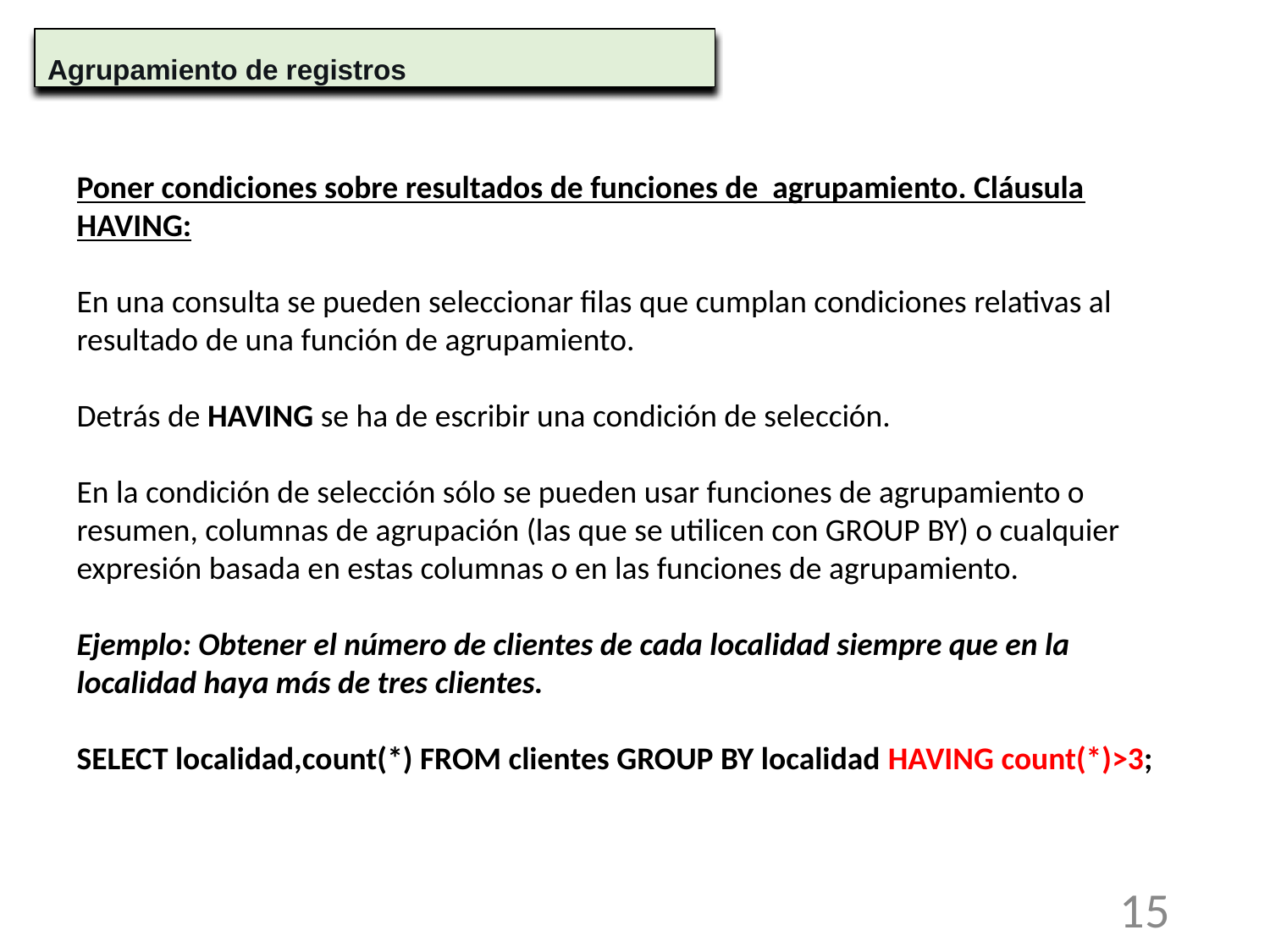

Agrupamiento de registros
Poner condiciones sobre resultados de funciones de  agrupamiento. Cláusula HAVING:

En una consulta se pueden seleccionar filas que cumplan condiciones relativas al resultado de una función de agrupamiento.

Detrás de HAVING se ha de escribir una condición de selección.

En la condición de selección sólo se pueden usar funciones de agrupamiento o resumen, columnas de agrupación (las que se utilicen con GROUP BY) o cualquier expresión basada en estas columnas o en las funciones de agrupamiento.

Ejemplo: Obtener el número de clientes de cada localidad siempre que en la localidad haya más de tres clientes.

SELECT localidad,count(*) FROM clientes GROUP BY localidad HAVING count(*)>3;

15